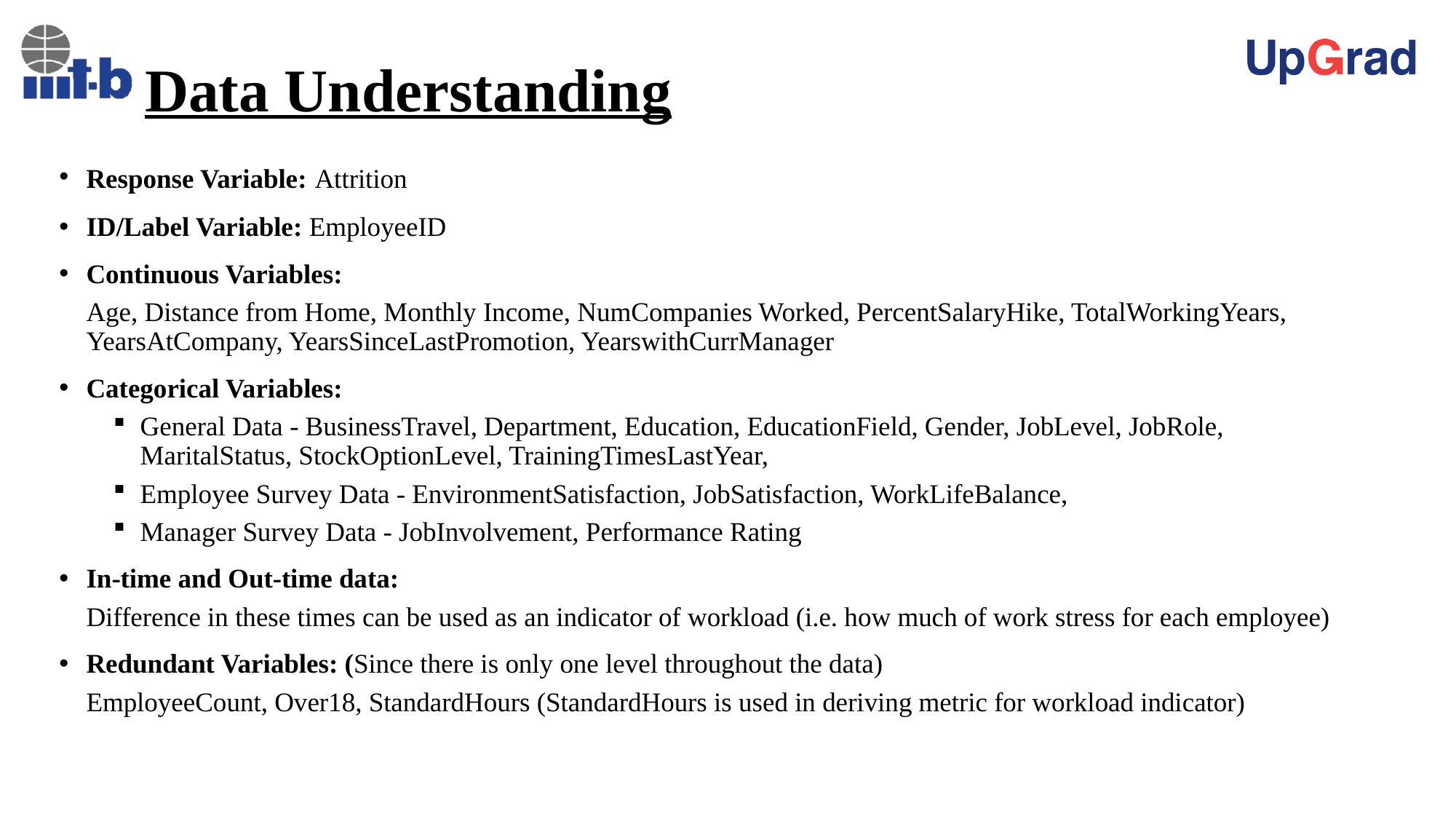

# Data Understanding
Response Variable: Attrition
ID/Label Variable: EmployeeID
Continuous Variables:
Age, Distance from Home, Monthly Income, NumCompanies Worked, PercentSalaryHike, TotalWorkingYears, YearsAtCompany, YearsSinceLastPromotion, YearswithCurrManager
Categorical Variables:
General Data - BusinessTravel, Department, Education, EducationField, Gender, JobLevel, JobRole, MaritalStatus, StockOptionLevel, TrainingTimesLastYear,
Employee Survey Data - EnvironmentSatisfaction, JobSatisfaction, WorkLifeBalance,
Manager Survey Data - JobInvolvement, Performance Rating
In-time and Out-time data:
Difference in these times can be used as an indicator of workload (i.e. how much of work stress for each employee)
Redundant Variables: (Since there is only one level throughout the data)
EmployeeCount, Over18, StandardHours (StandardHours is used in deriving metric for workload indicator)